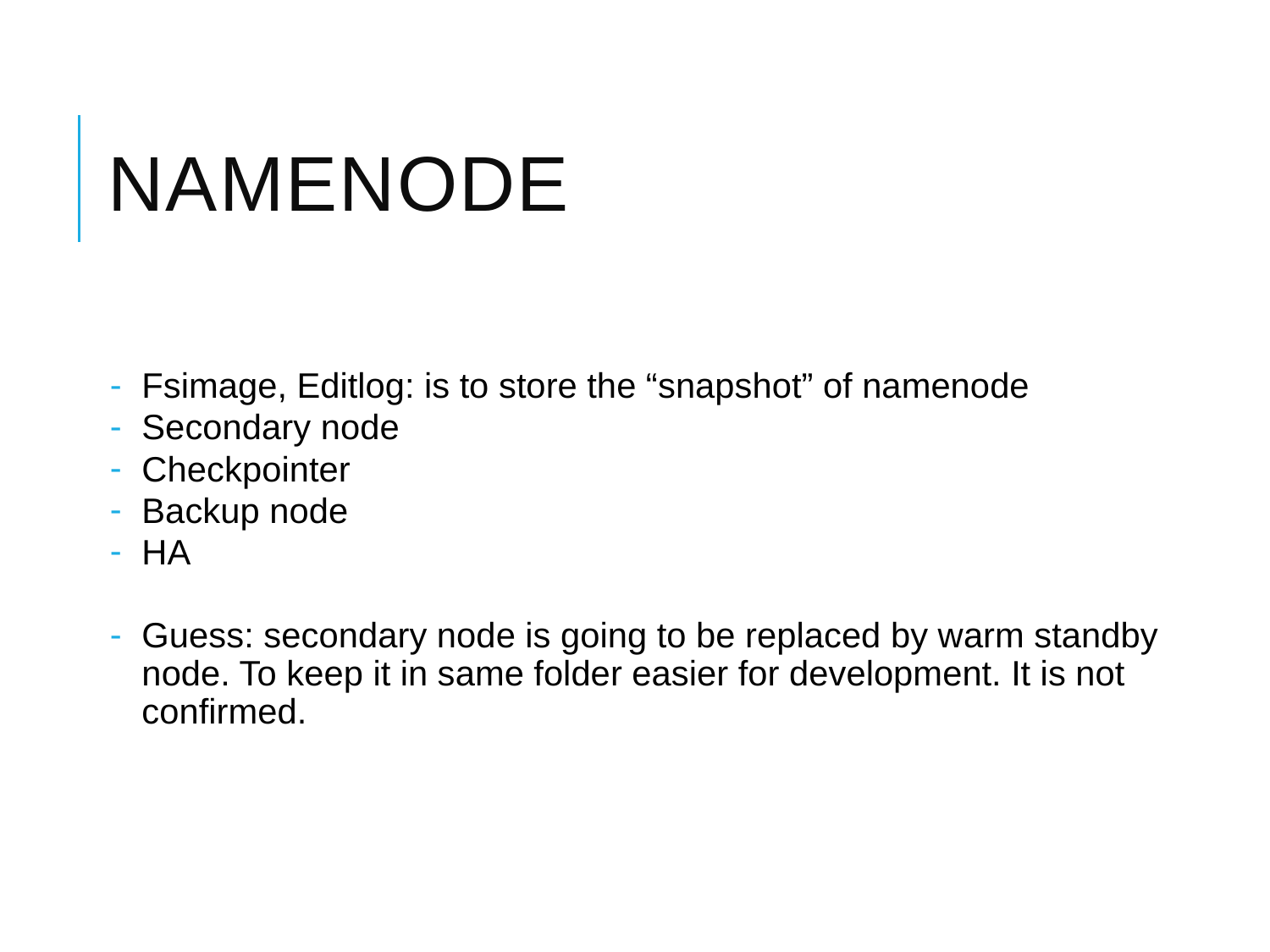

# NameNode
Fsimage, Editlog: is to store the “snapshot” of namenode
Secondary node
Checkpointer
Backup node
HA

Guess: secondary node is going to be replaced by warm standby node. To keep it in same folder easier for development. It is not confirmed.